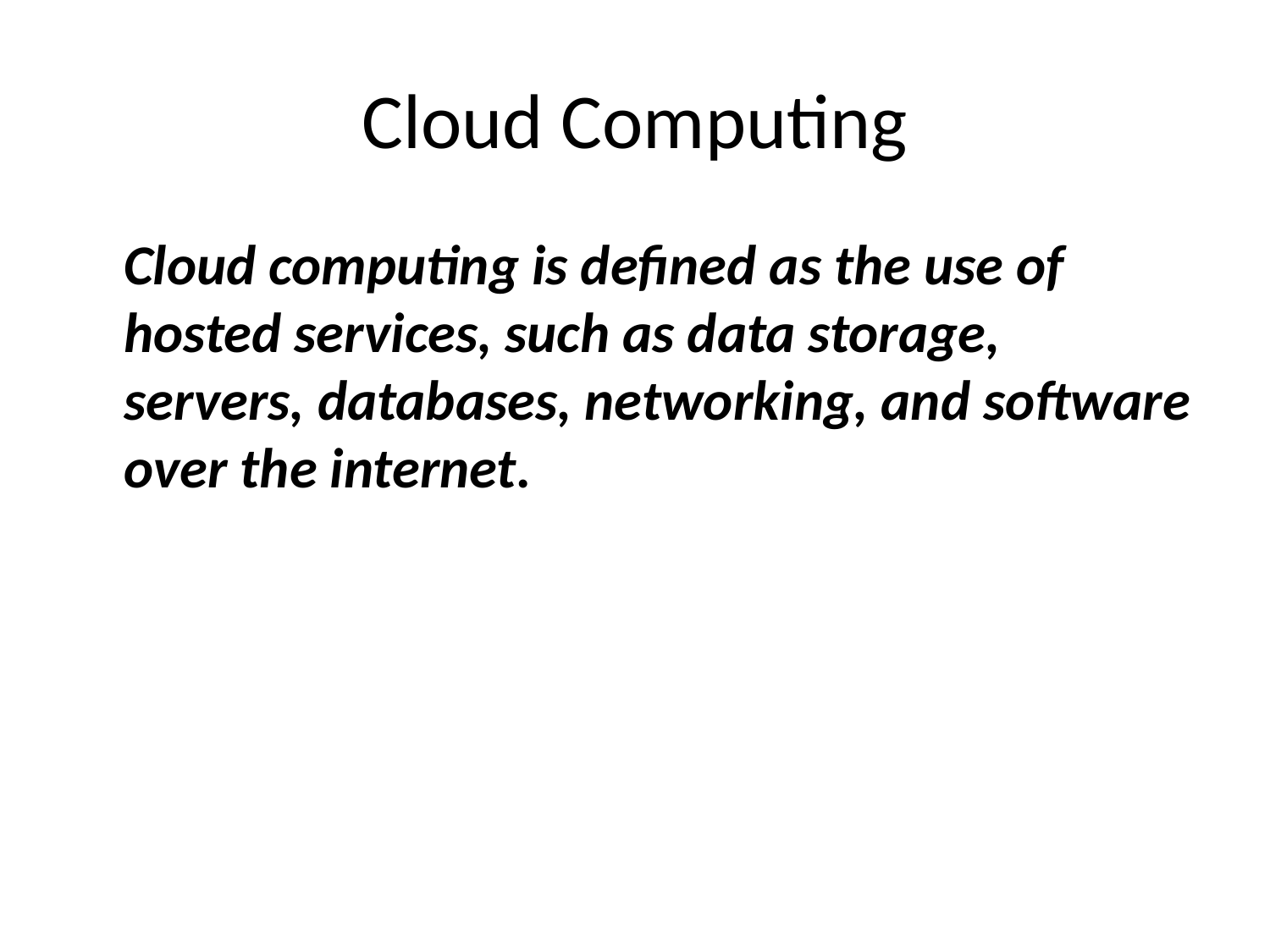

# Cloud Computing
	Cloud computing is defined as the use of hosted services, such as data storage, servers, databases, networking, and software over the internet.